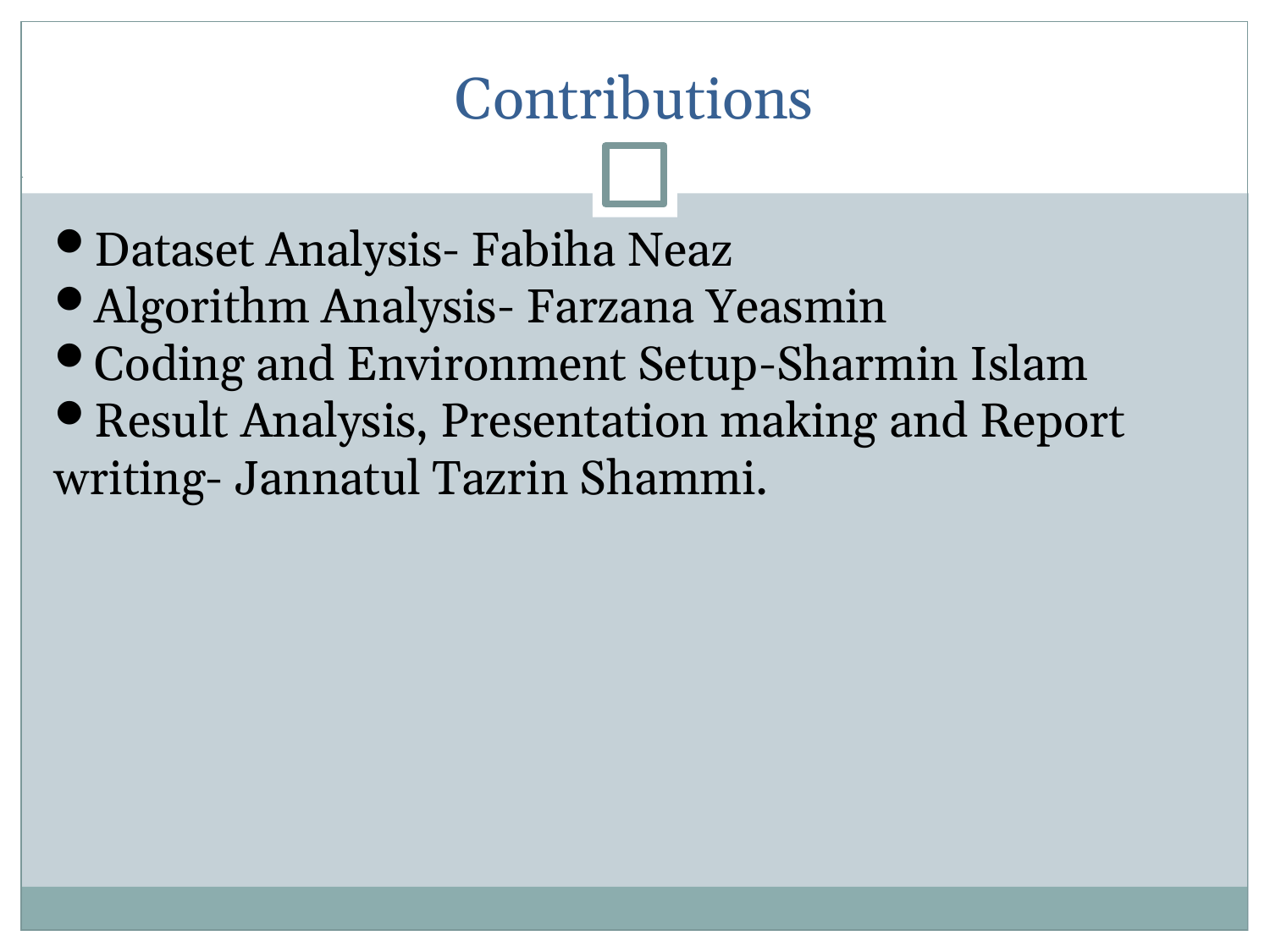

Contributions
Dataset Analysis- Fabiha Neaz
Algorithm Analysis- Farzana Yeasmin
Coding and Environment Setup-Sharmin Islam
Result Analysis, Presentation making and Report writing- Jannatul Tazrin Shammi.